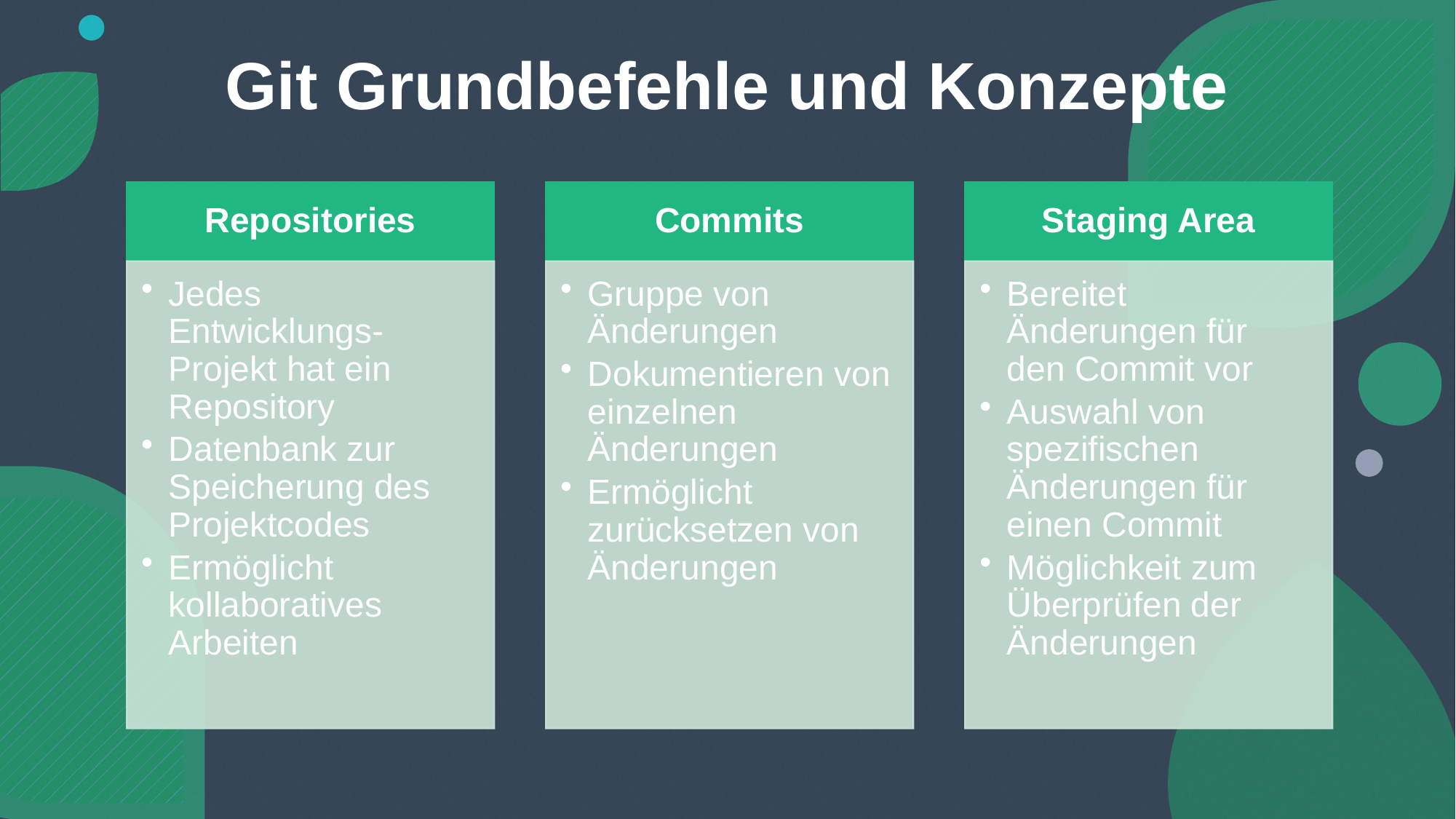

# Git Grundbefehle und Konzepte
Repositories
Jedes Entwicklungs-Projekt hat ein Repository
Datenbank zur Speicherung des Projektcodes
Ermöglicht kollaboratives Arbeiten

Commits
Gruppe von Änderungen
Dokumentieren von einzelnen Änderungen
Ermöglicht zurücksetzen von Änderungen

Staging Area
Bereitet Änderungen für den Commit vor
Auswahl von spezifischen Änderungen für einen Commit
Möglichkeit zum Überprüfen der Änderungen
10